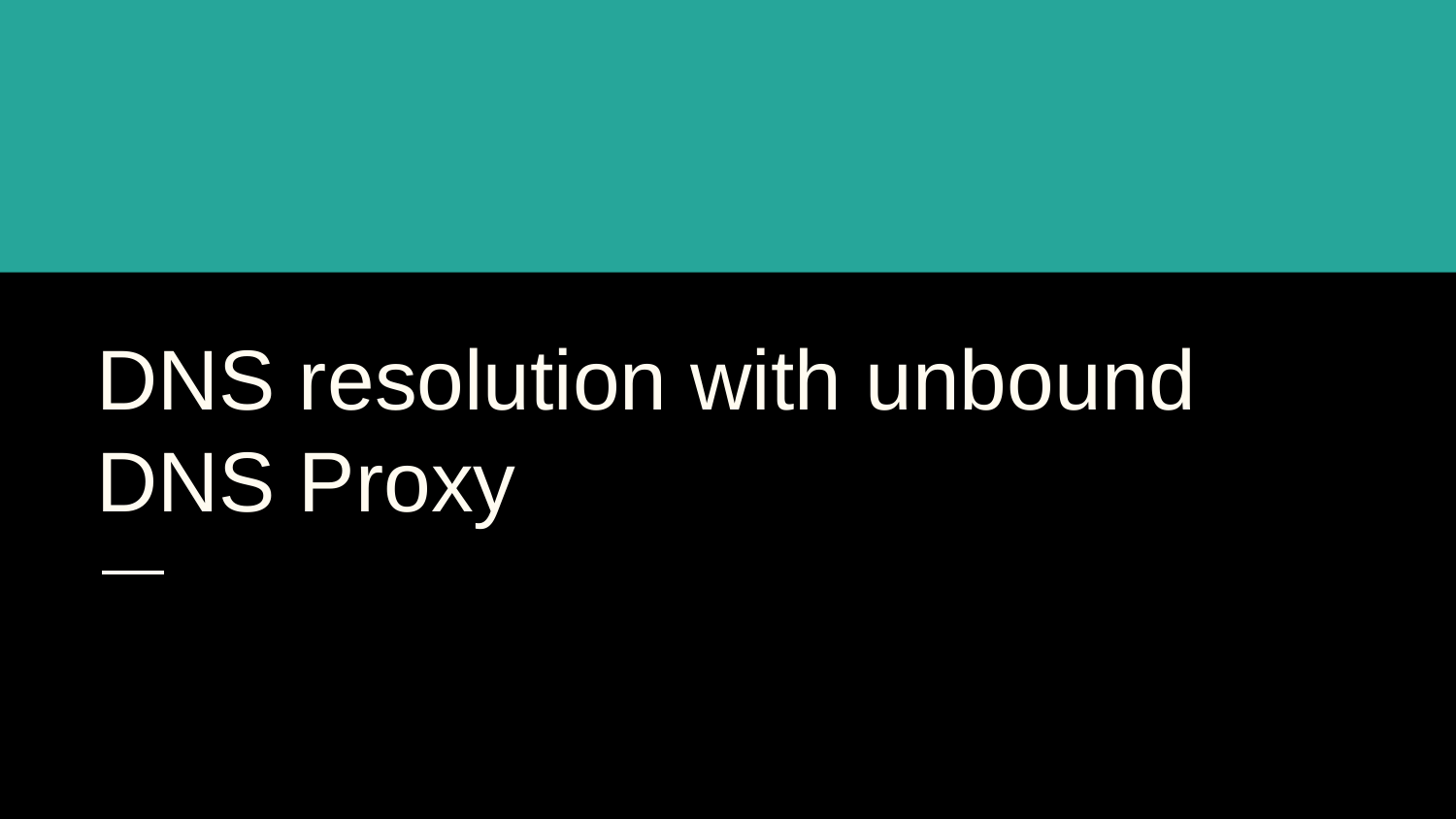

# DNS resolution with unbound DNS Proxy